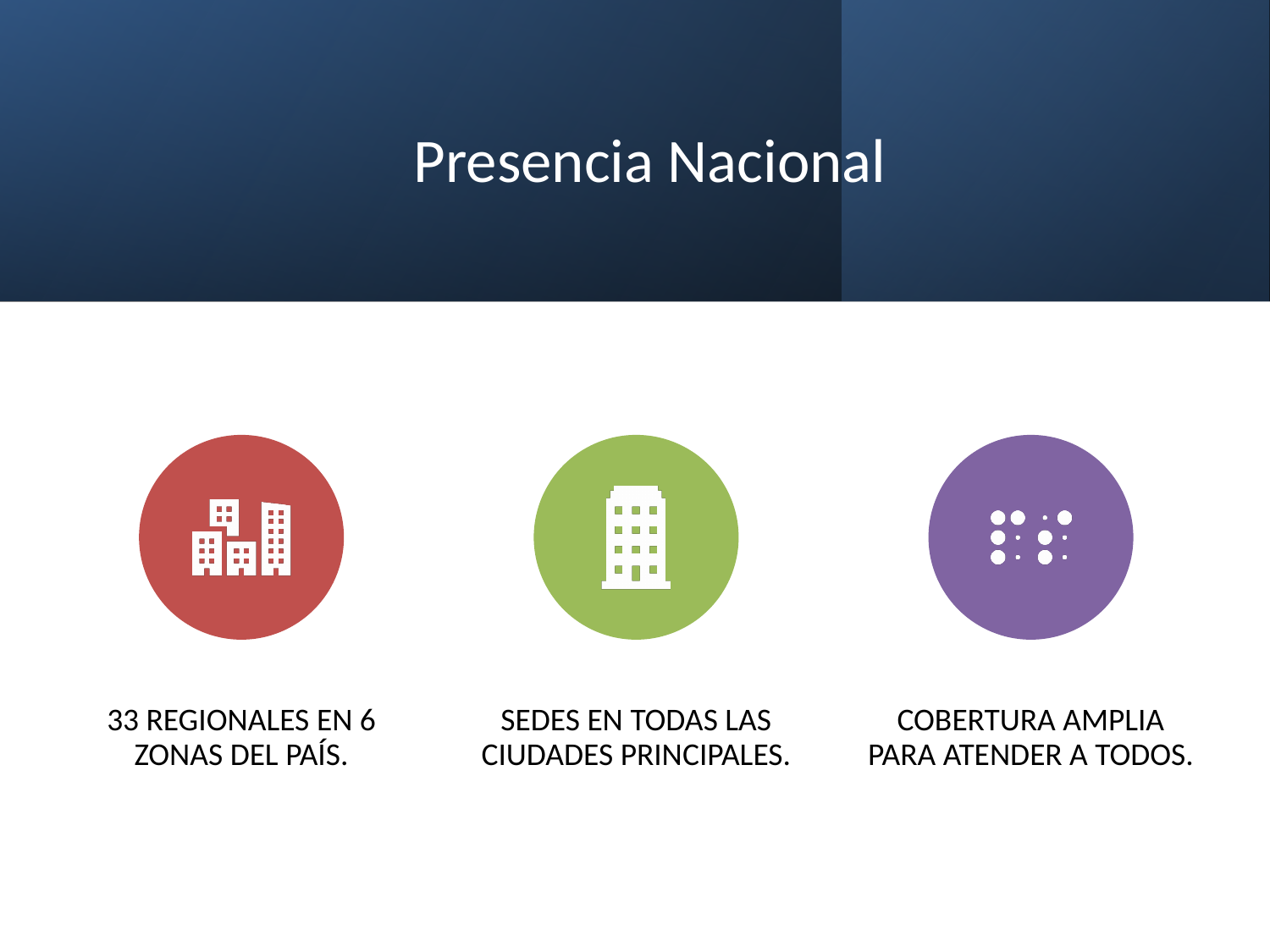

# Presencia Nacional
33 regionales en 6 zonas del país.
Sedes en todas las ciudades principales.
Cobertura amplia para atender a todos.